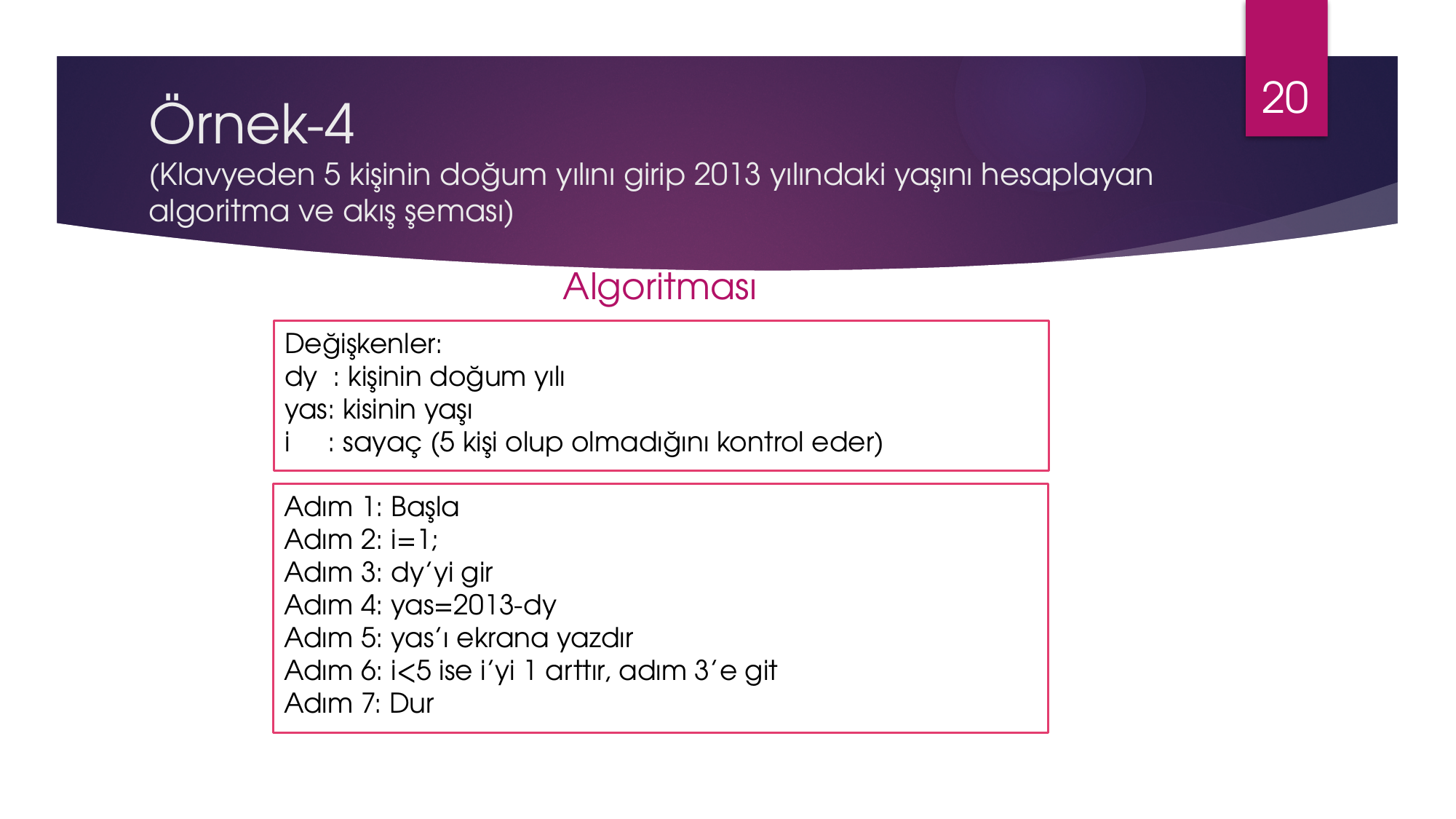

20
# Örnek-4 (Klavyeden 5 kişinin doğum yılını girip 2013 yılındaki yaşını hesaplayan algoritma ve akış şeması)
Algoritması
Değişkenler:
dy  : kişinin doğum yılı
yas: kisinin yaşı
i     : sayaç (5 kişi olup olmadığını kontrol eder)
Adım 1: Başla
Adım 2: i=1;
Adım 3: dy’yi gir
Adım 4: yas=2013-dy
Adım 5: yas’ı ekrana yazdır
Adım 6: i<5 ise i’yi 1 arttır, adım 3’e git
Adım 7: Dur